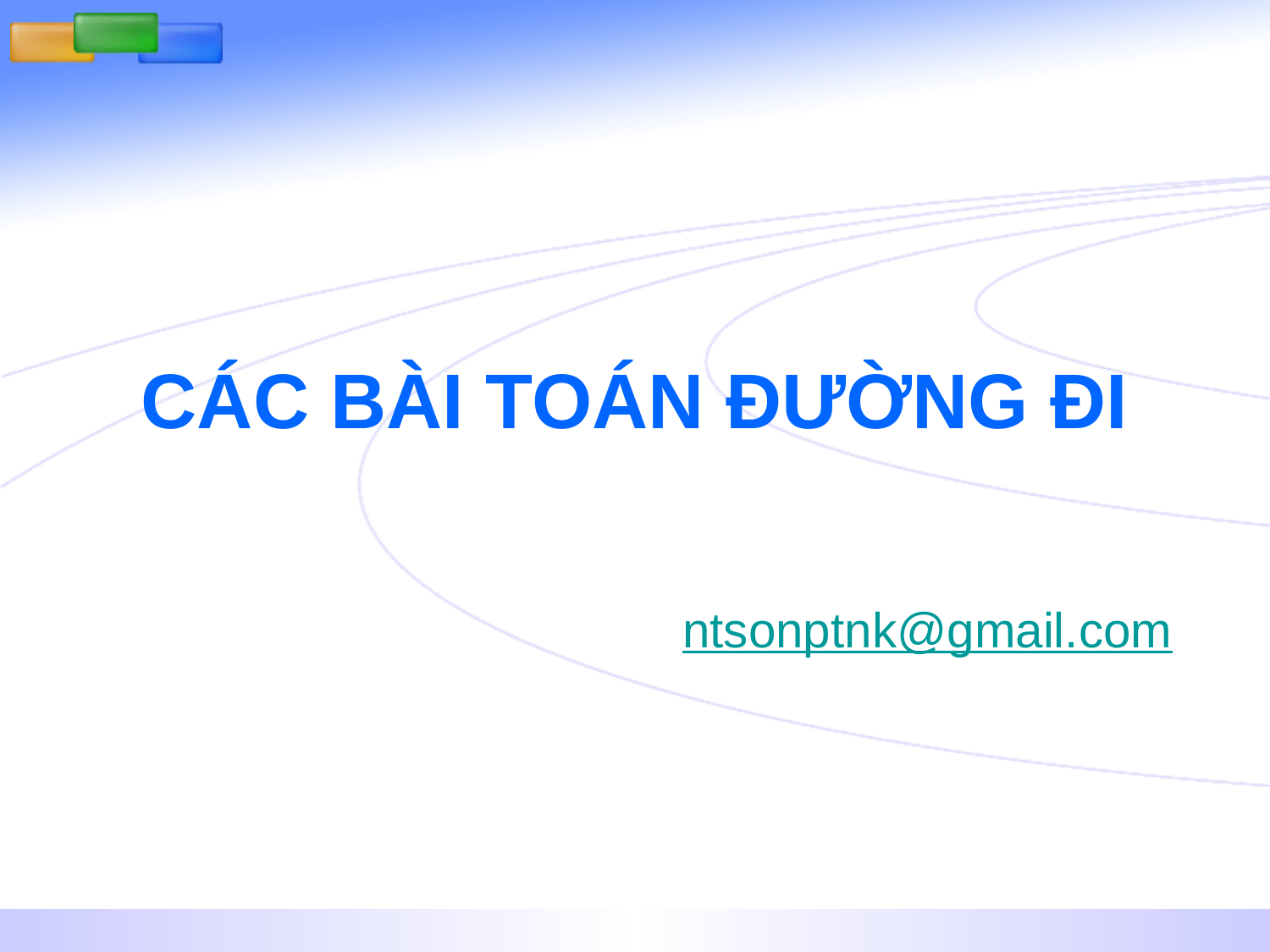

# CÁC BÀI TOÁN ĐƯỜNG ĐI
ntsonptnk@gmail.com